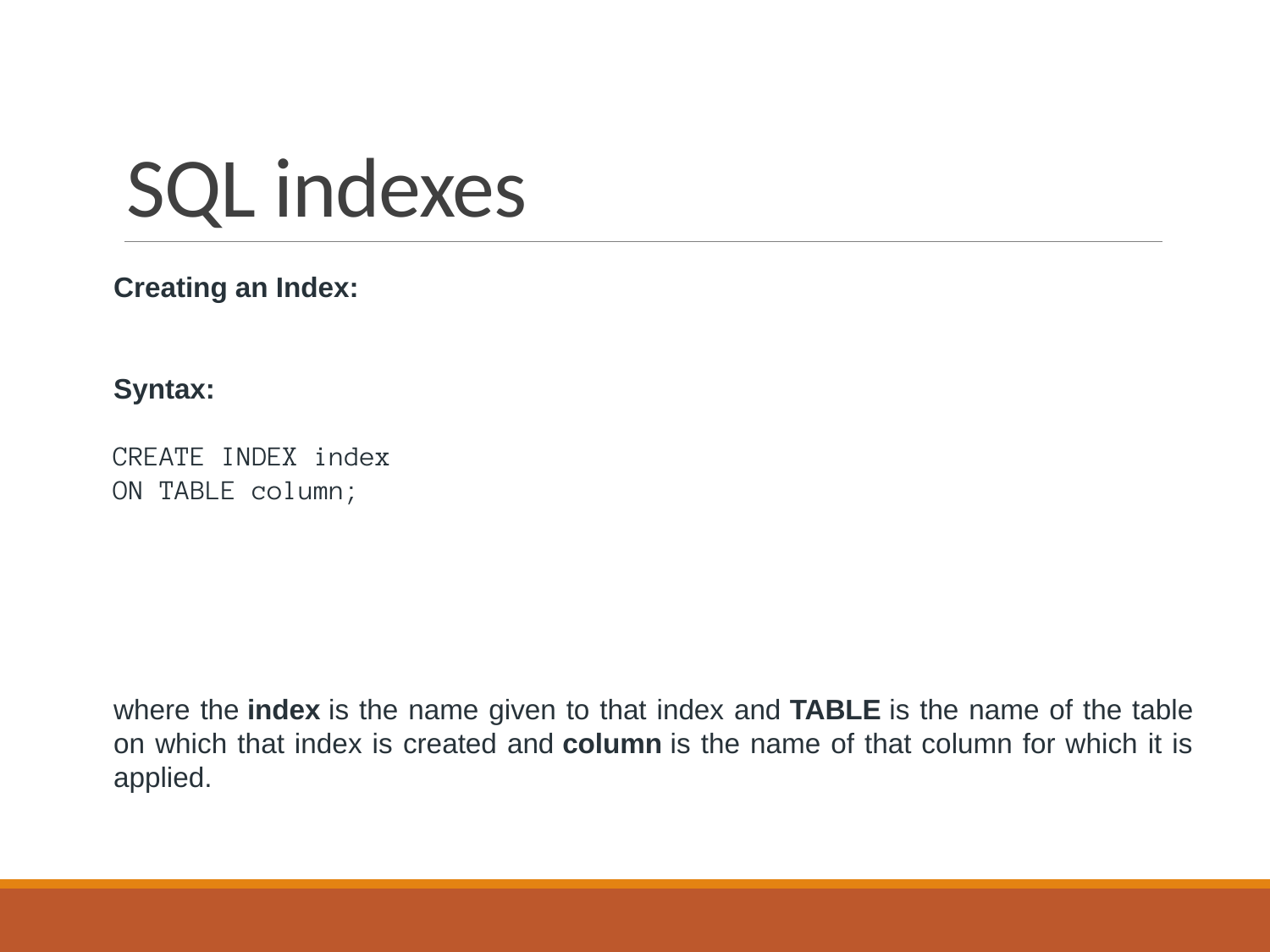

# SQL indexes
Creating an Index:

Syntax:

CREATE INDEX index
ON TABLE column;

where the index is the name given to that index and TABLE is the name of the table on which that index is created and column is the name of that column for which it is applied.